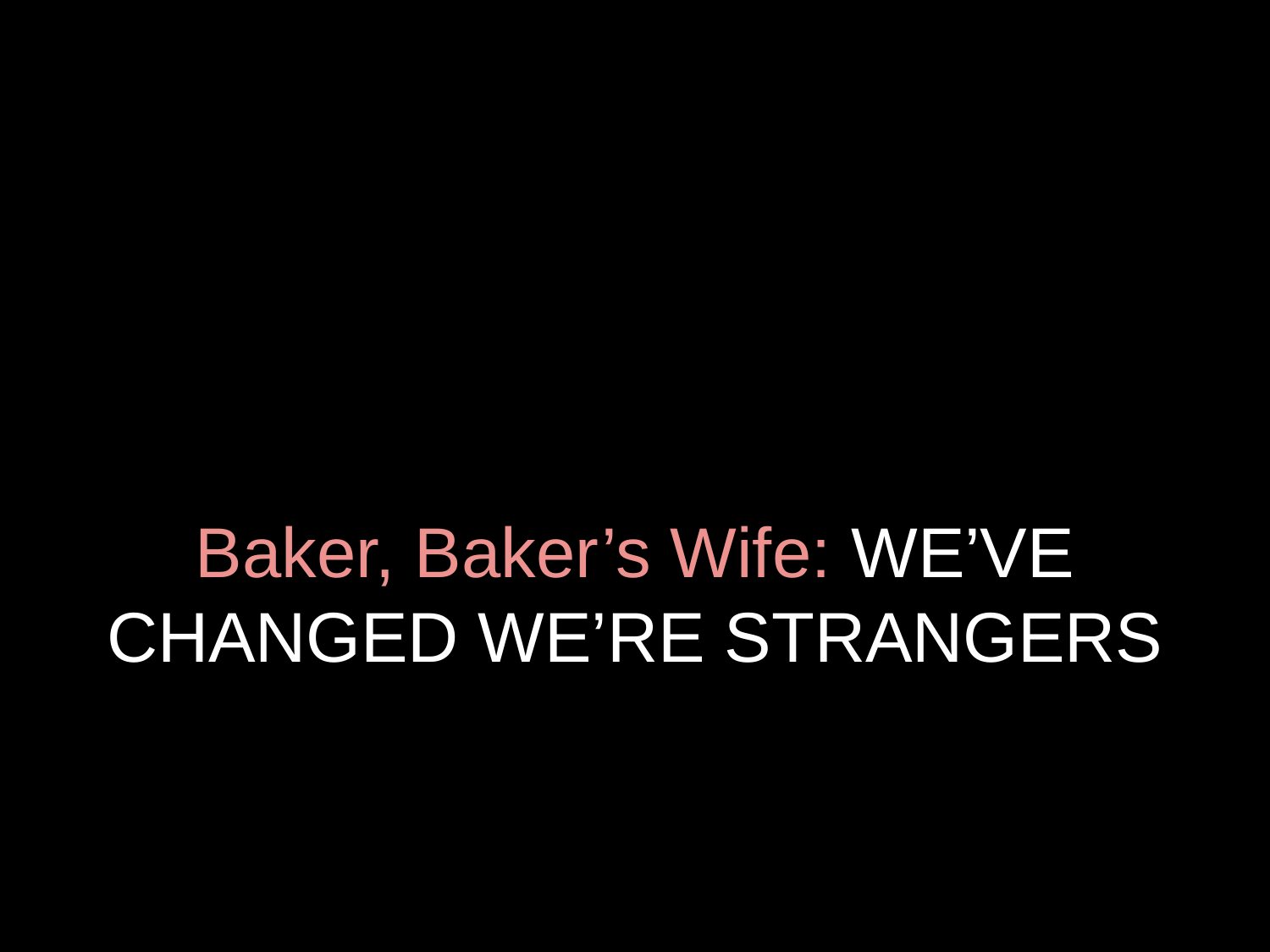

# Baker, Baker’s Wife: WE’VE CHANGED WE’RE STRANGERS